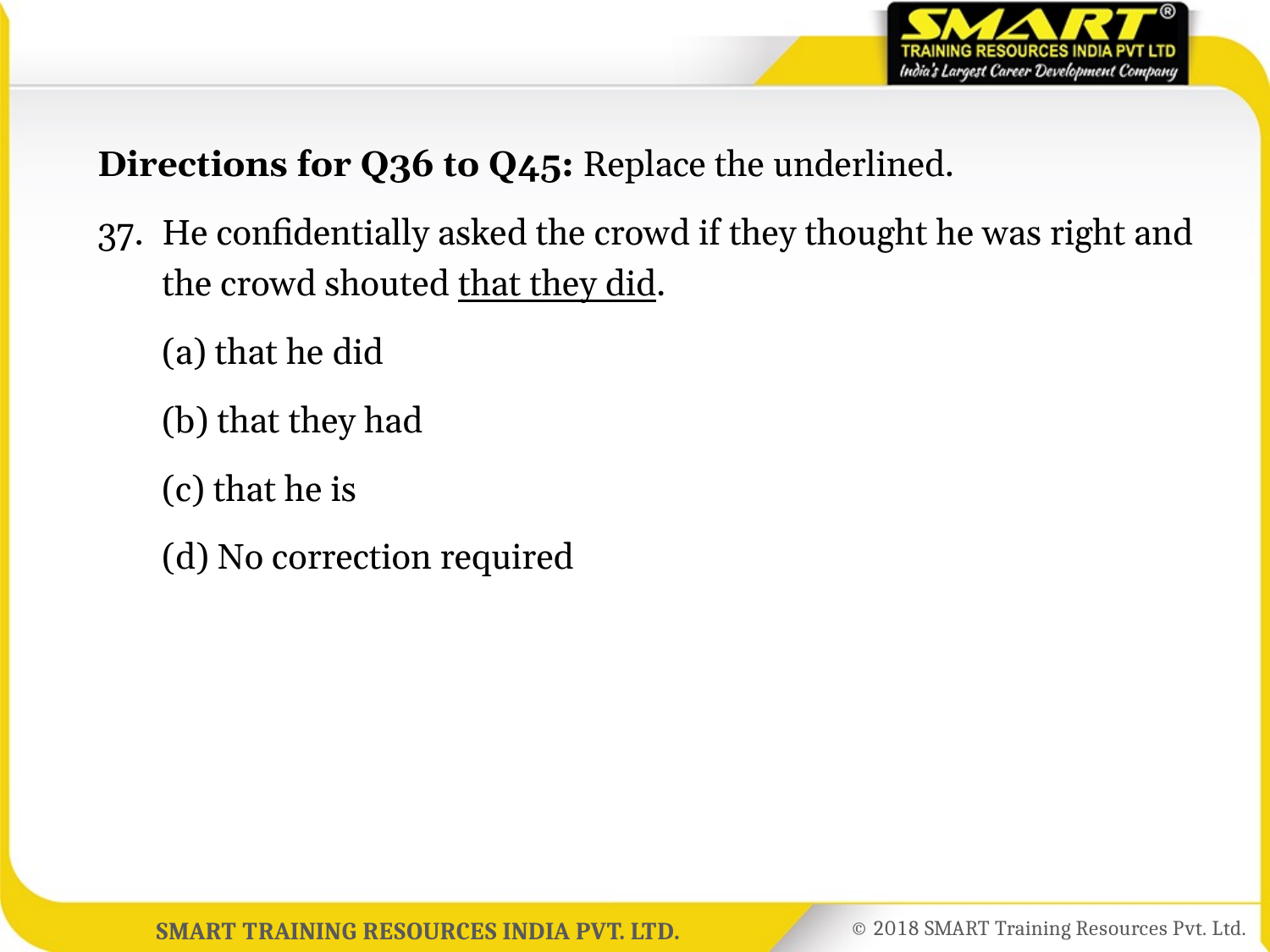

Directions for Q36 to Q45: Replace the underlined.
37.	He confidentially asked the crowd if they thought he was right and the crowd shouted that they did.
	(a) that he did
	(b) that they had
	(c) that he is
	(d) No correction required